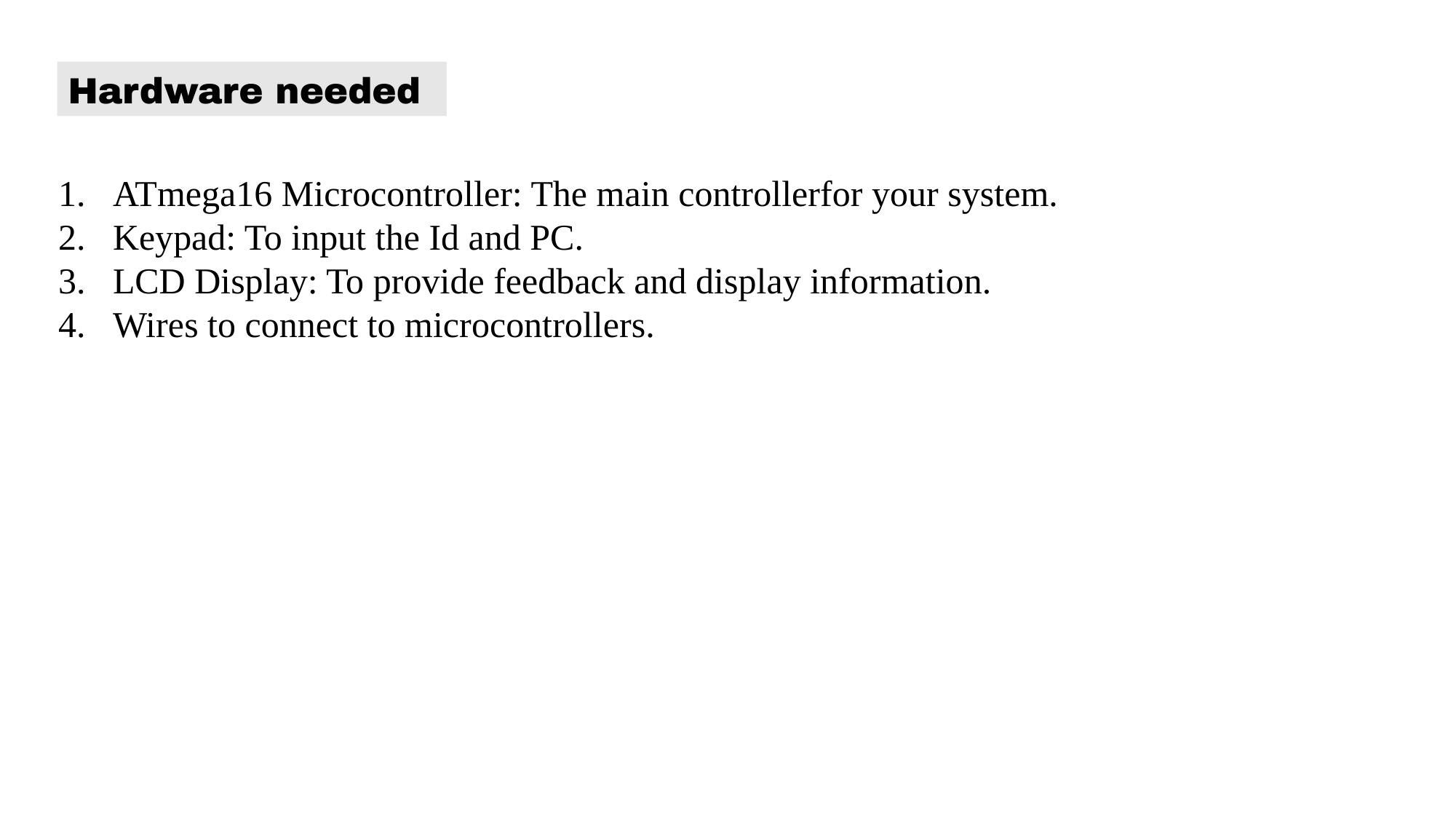

Hardware needed
ATmega16 Microcontroller: The main controllerfor your system.
Keypad: To input the Id and PC.
LCD Display: To provide feedback and display information.
Wires to connect to microcontrollers.